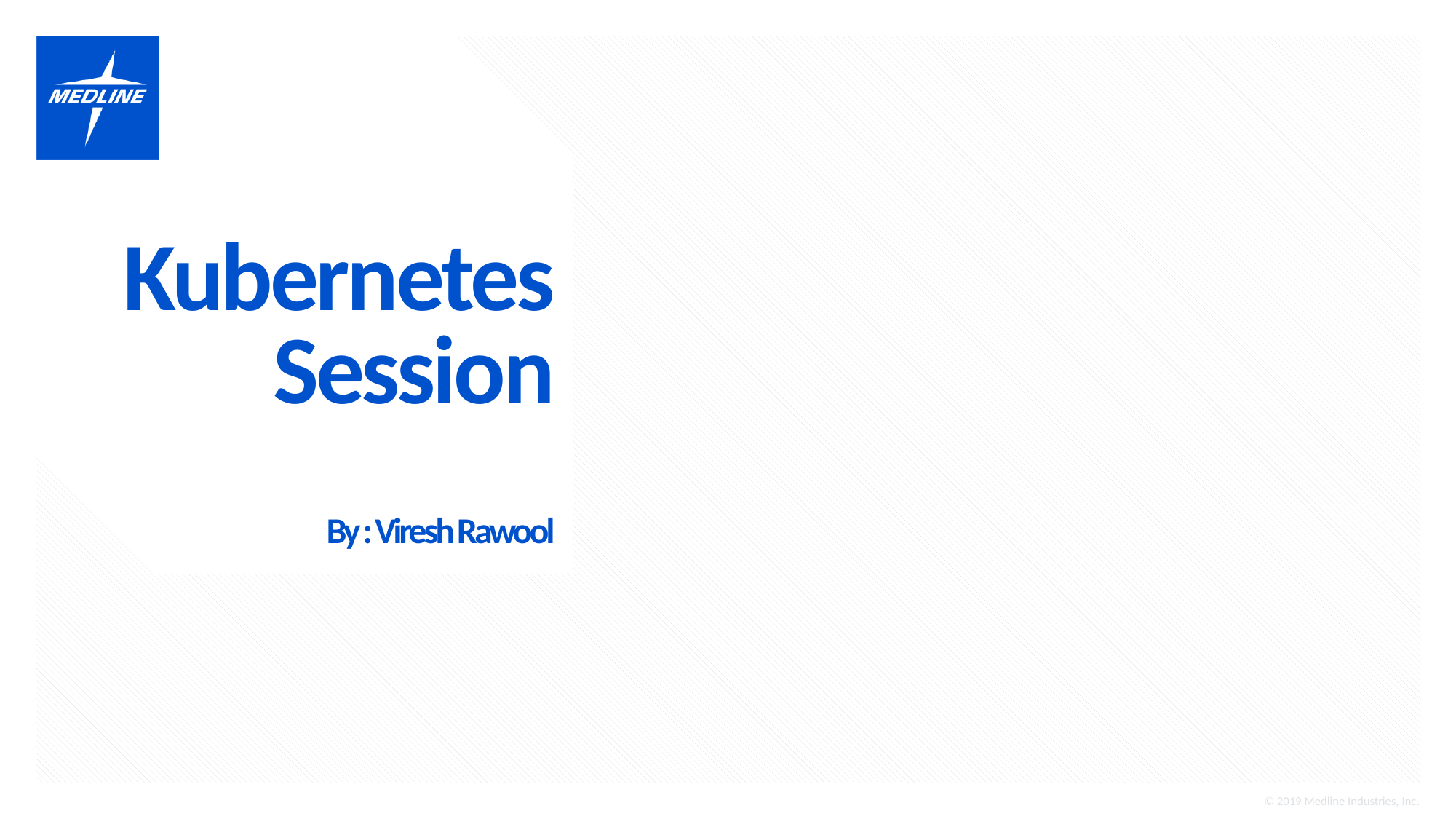

# Kubernetes Session By : Viresh Rawool